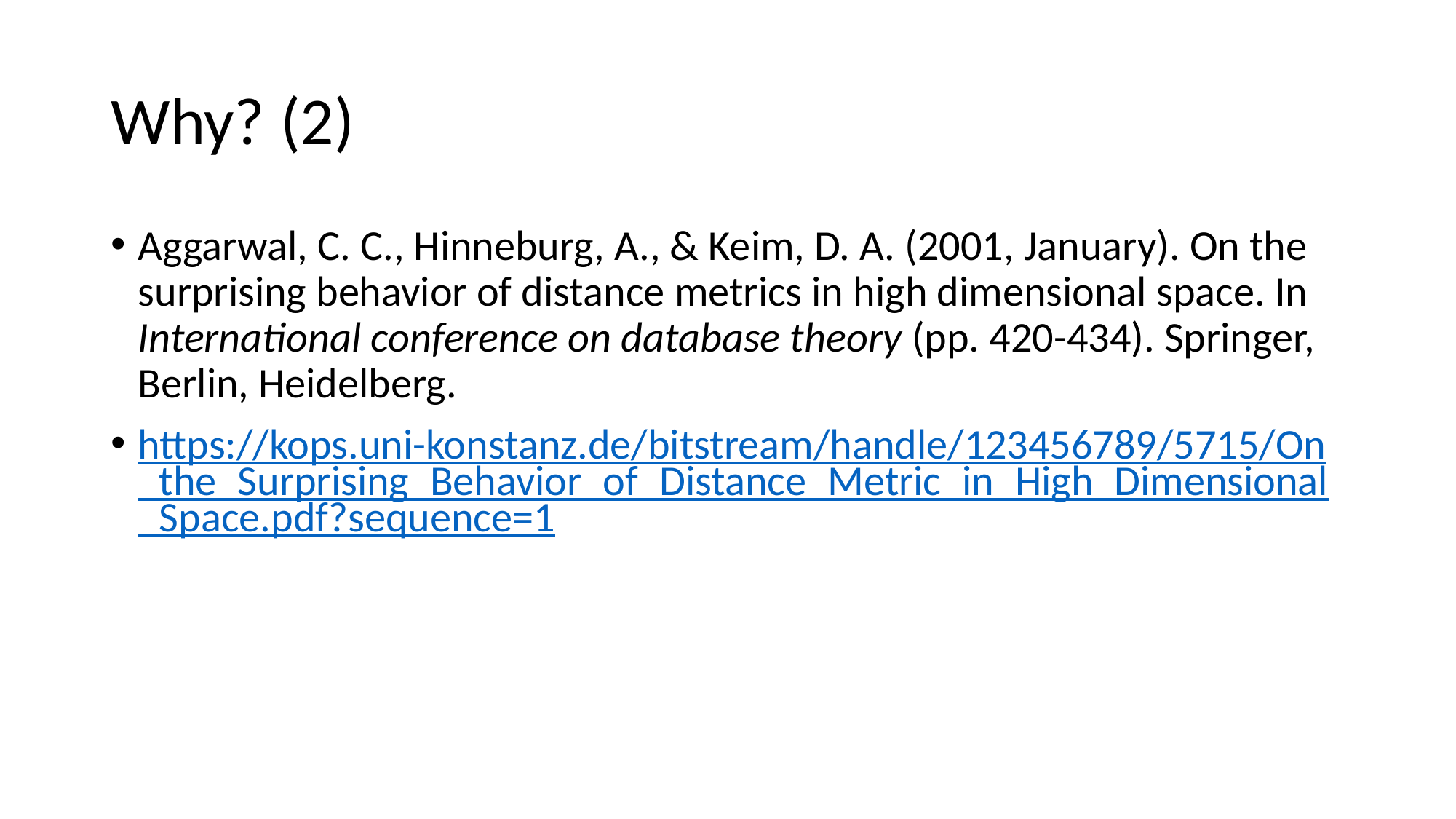

# Why? (2)
Aggarwal, C. C., Hinneburg, A., & Keim, D. A. (2001, January). On the surprising behavior of distance metrics in high dimensional space. In International conference on database theory (pp. 420-434). Springer, Berlin, Heidelberg.
https://kops.uni-konstanz.de/bitstream/handle/123456789/5715/On_the_Surprising_Behavior_of_Distance_Metric_in_High_Dimensional_Space.pdf?sequence=1